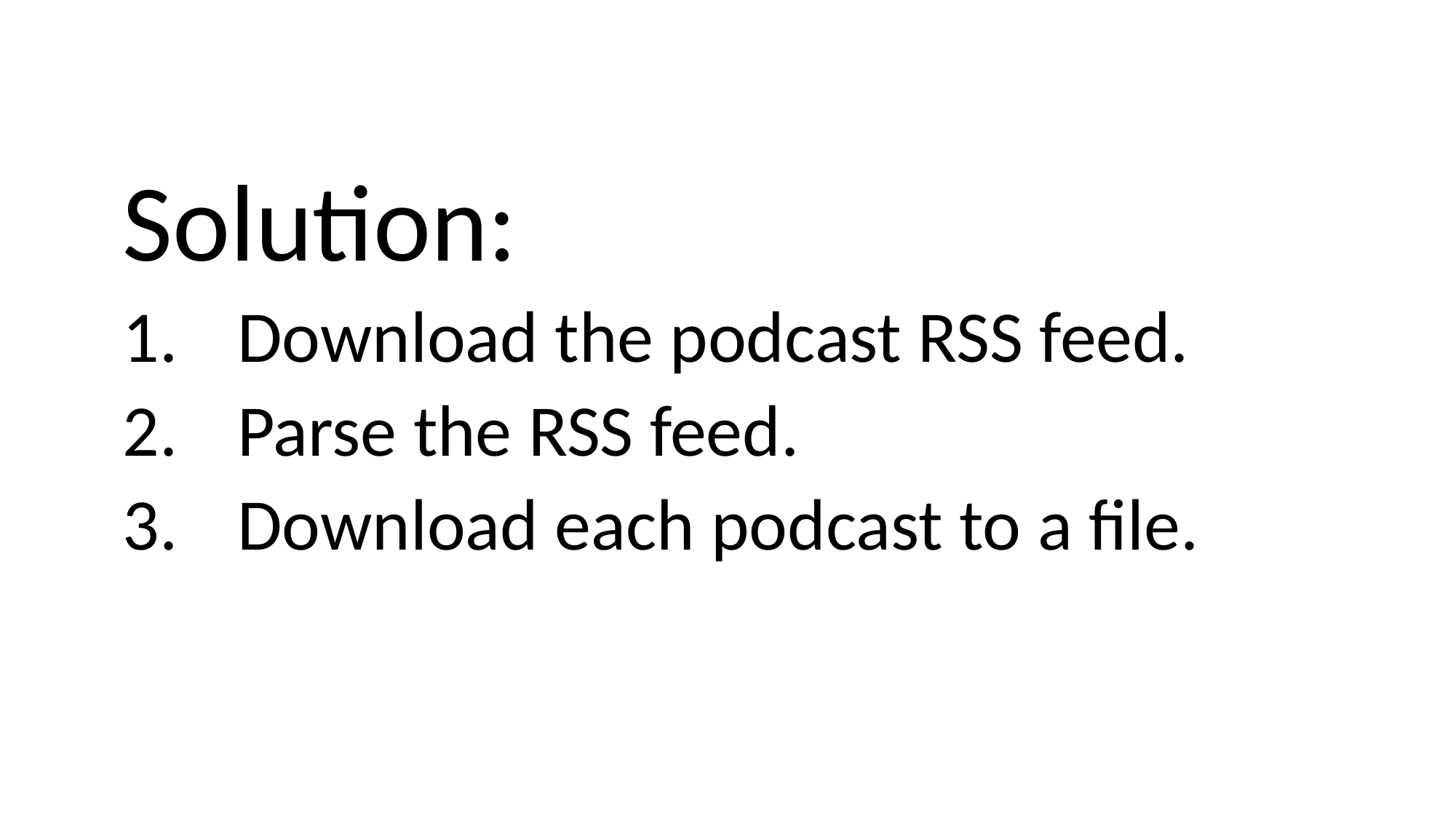

# Solution:
Download the podcast RSS feed.
Parse the RSS feed.
Download each podcast to a file.